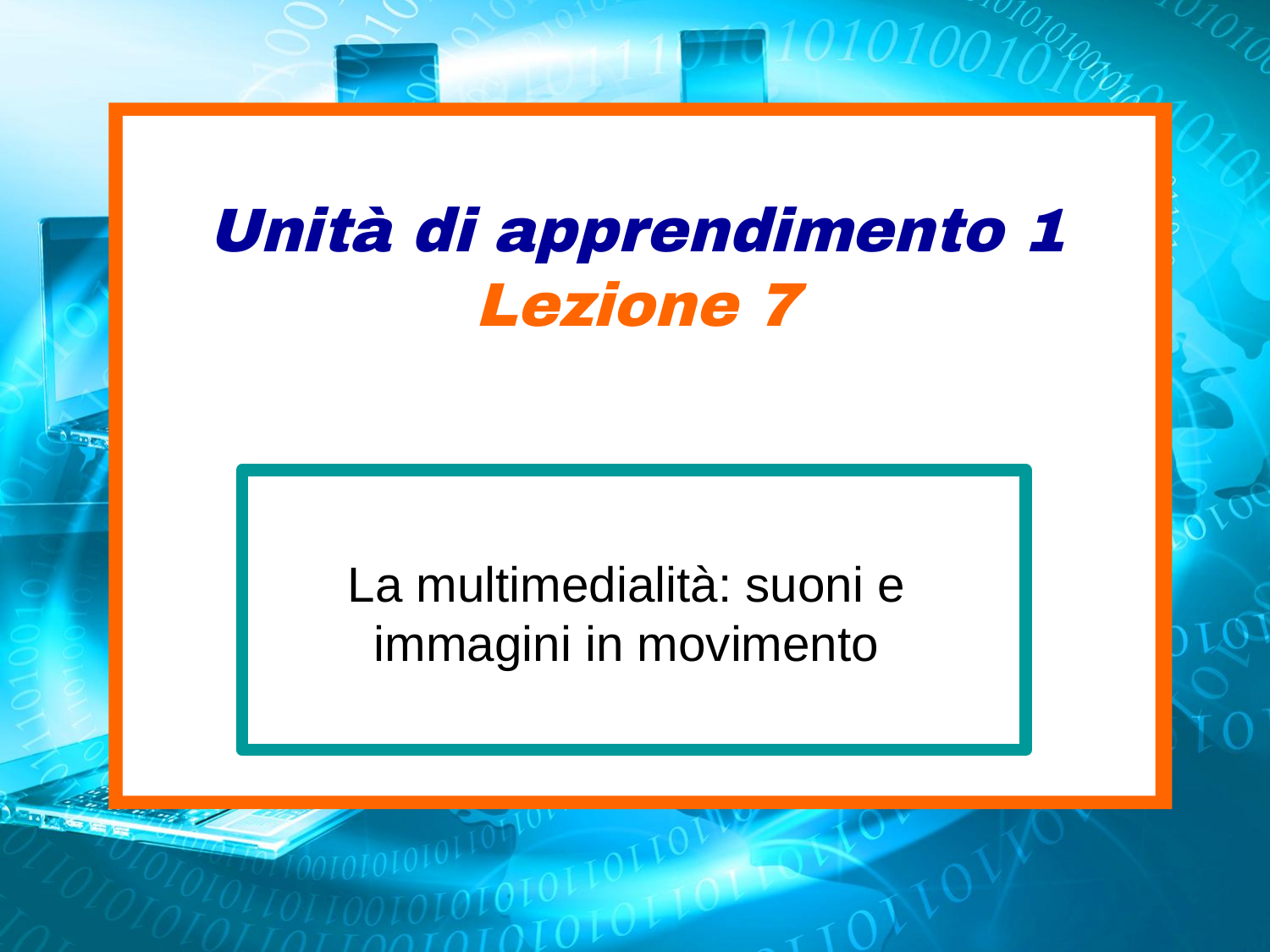

# Unità di apprendimento 1 Lezione 7
La multimedialità: suoni e immagini in movimento